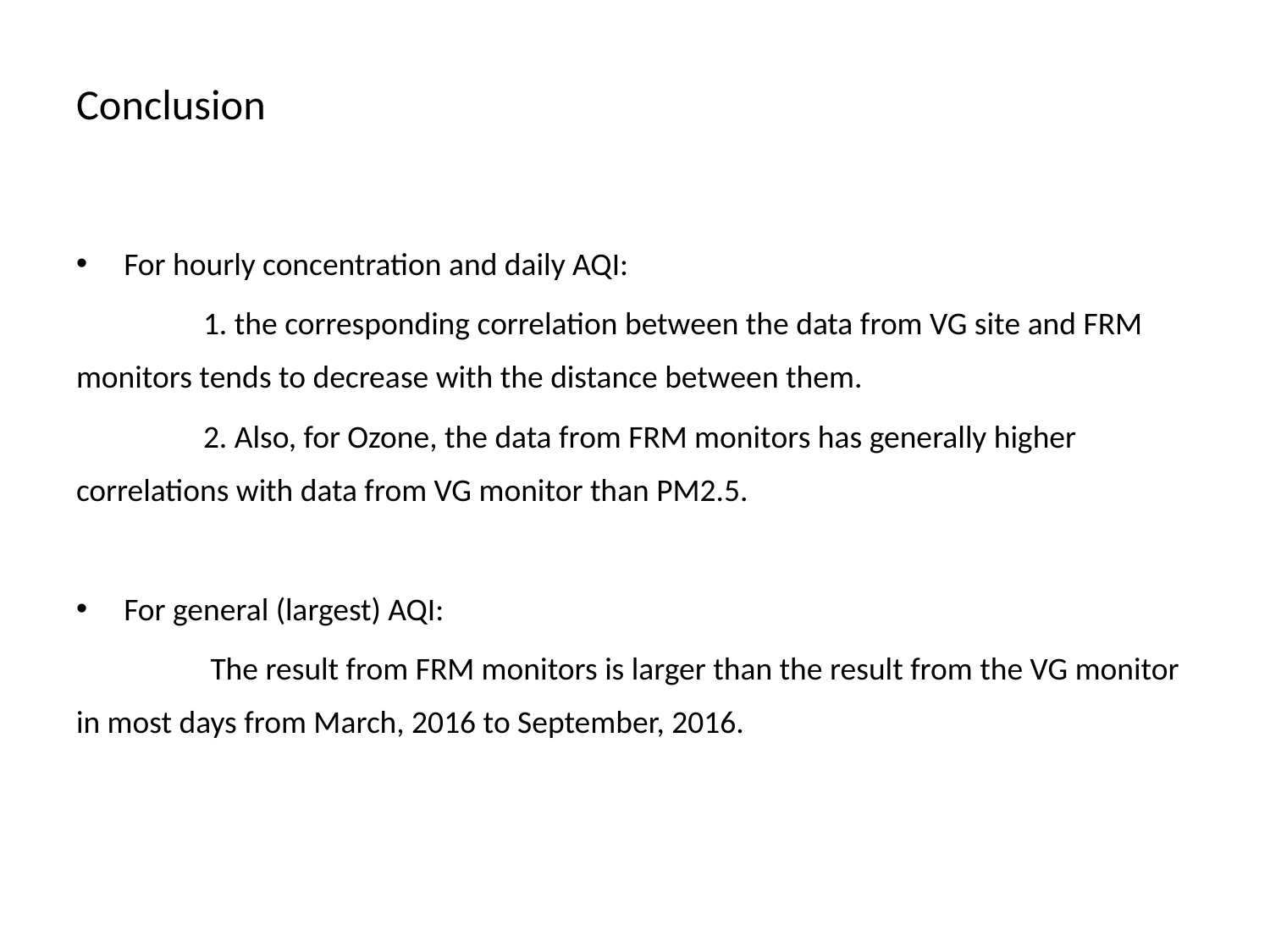

# Conclusion
For hourly concentration and daily AQI:
	1. the corresponding correlation between the data from VG site and FRM monitors tends to decrease with the distance between them.
	2. Also, for Ozone, the data from FRM monitors has generally higher correlations with data from VG monitor than PM2.5.

For general (largest) AQI:
	 The result from FRM monitors is larger than the result from the VG monitor in most days from March, 2016 to September, 2016.